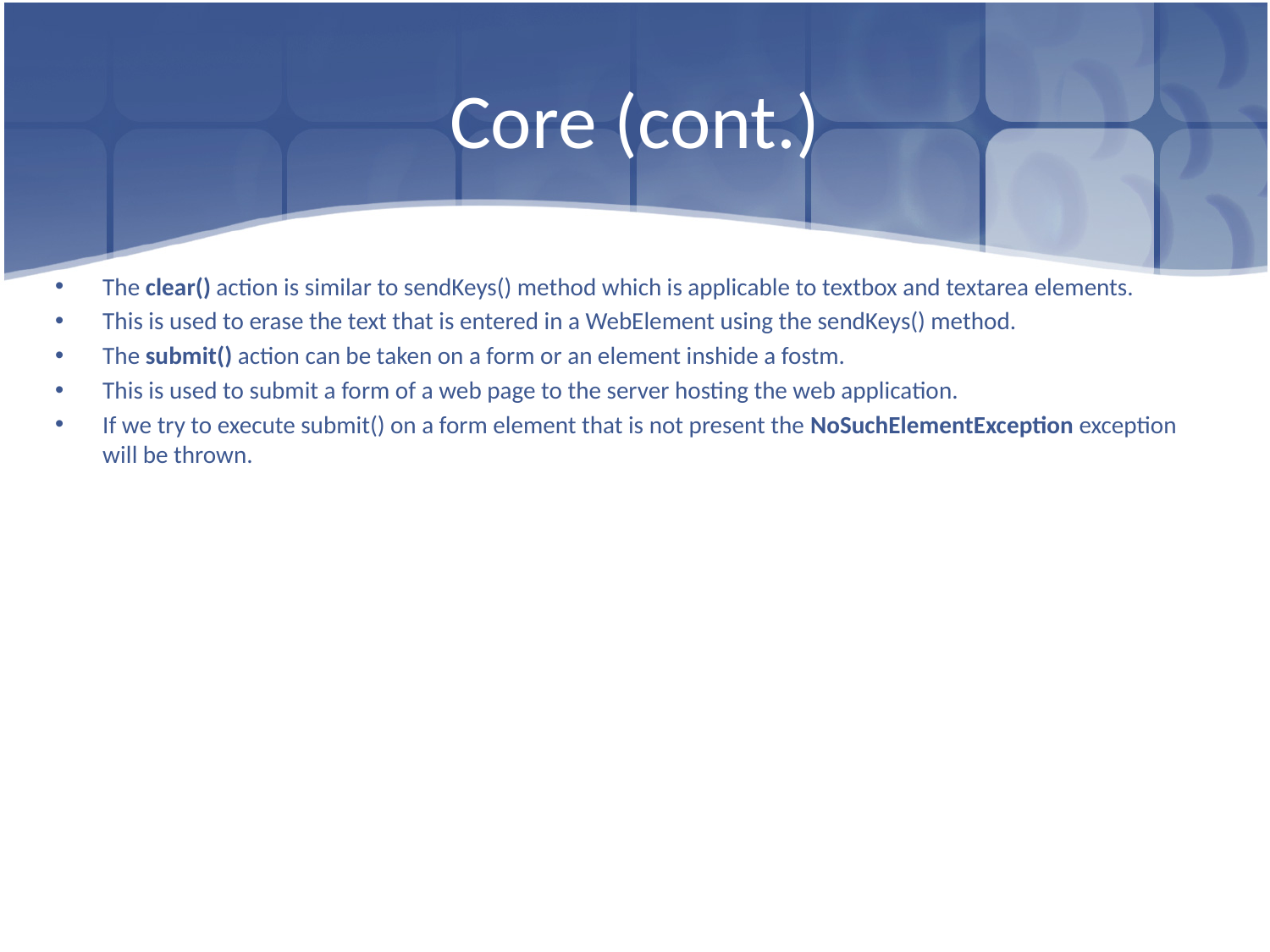

# Core (cont.)
The clear() action is similar to sendKeys() method which is applicable to textbox and textarea elements.
This is used to erase the text that is entered in a WebElement using the sendKeys() method.
The submit() action can be taken on a form or an element inshide a fostm.
This is used to submit a form of a web page to the server hosting the web application.
If we try to execute submit() on a form element that is not present the NoSuchElementException exception will be thrown.